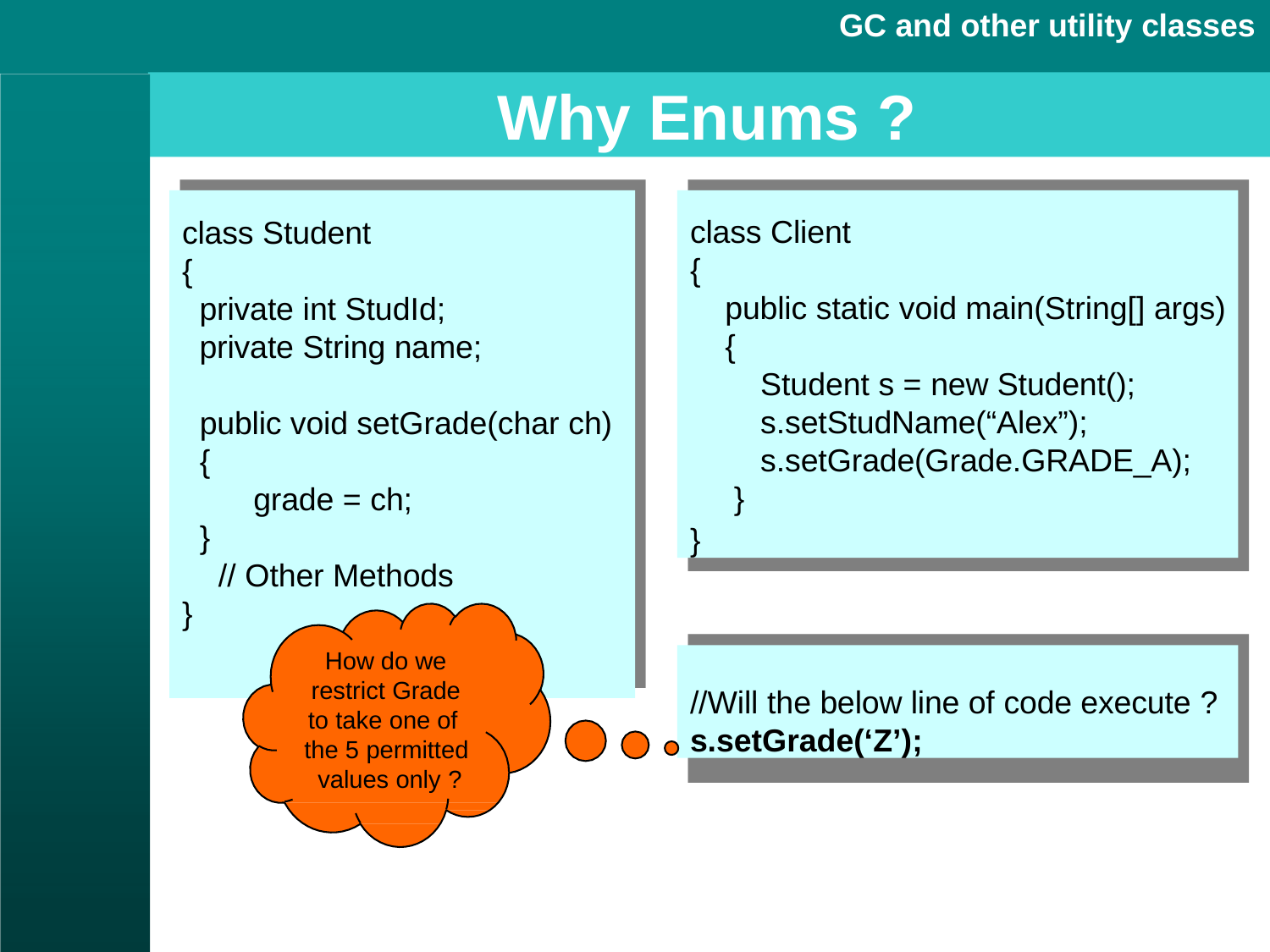

# GC and other utility classes

Why Enums ?

class Client
{
public static void main(String[] args)
{
Student s = new Student();  s.setStudName(“Alex”);  s.setGrade(Grade.GRADE_A);
}
}

class Student
{
private int StudId;  private String name;
public void setGrade(char ch)
{
grade = ch;
}
// Other Methods
}

//Will the below line of code execute ?
s.setGrade(‘Z’);
How do we  restrict Grade

to take one of  the 5 permitted  values only ?